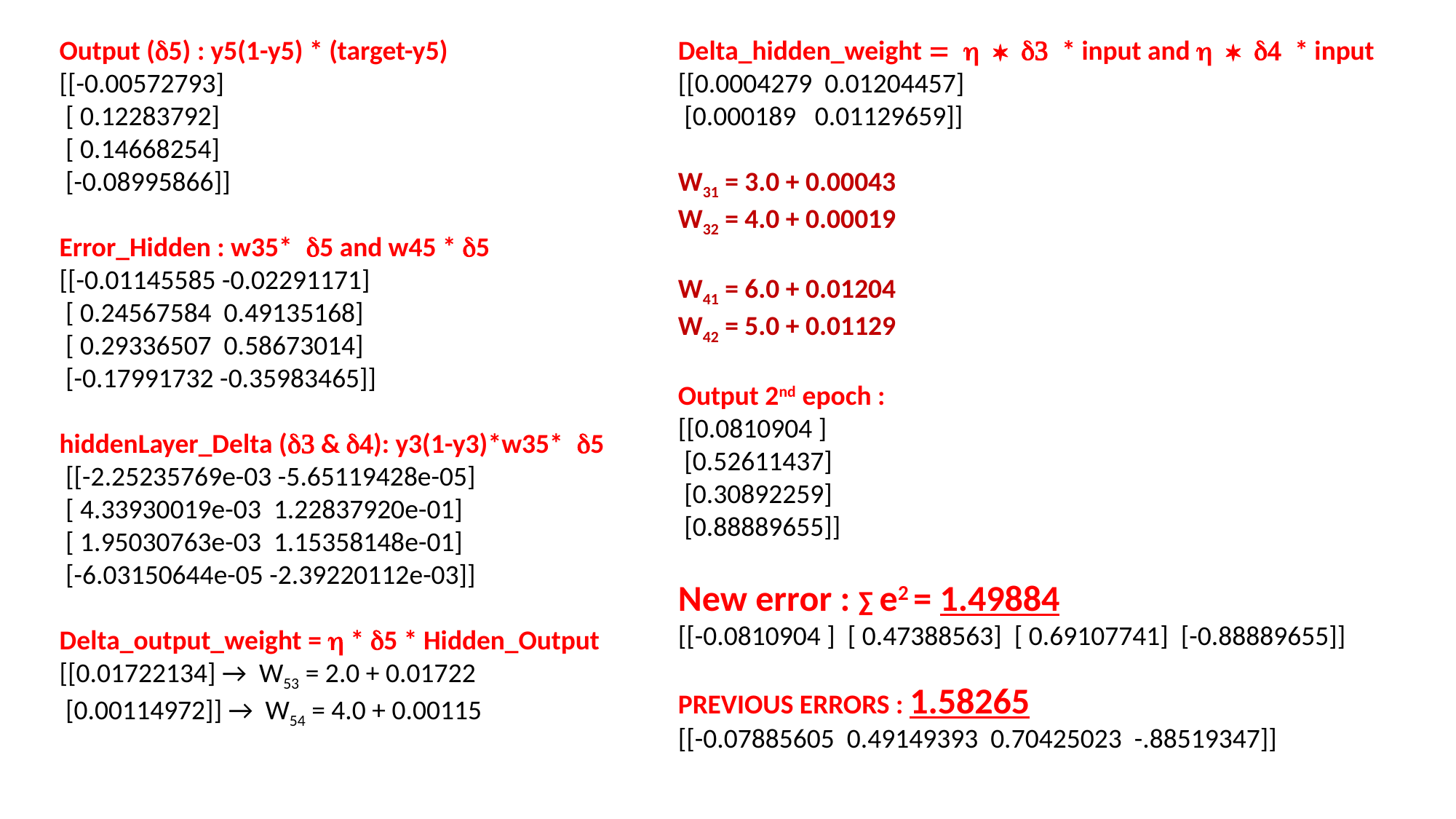

Output (δ5) : y5(1-y5) * (target-y5)
[[-0.00572793]
 [ 0.12283792]
 [ 0.14668254]
 [-0.08995866]]

Error_Hidden : w35* δ5 and w45 * δ5
[[-0.01145585 -0.02291171]
 [ 0.24567584  0.49135168]
 [ 0.29336507  0.58673014]
 [-0.17991732 -0.35983465]]

hiddenLayer_Delta (δ3 & δ4): y3(1-y3)*w35* δ5
 [[-2.25235769e-03 -5.65119428e-05]
 [ 4.33930019e-03  1.22837920e-01]
 [ 1.95030763e-03  1.15358148e-01]
 [-6.03150644e-05 -2.39220112e-03]]

Delta_output_weight = η * δ5 * Hidden_Output
[[0.01722134] →  W53 = 2.0 + 0.01722
 [0.00114972]] →  W54 = 4.0 + 0.00115
Delta_hidden_weight = η ∗ δ3 * input and η ∗ δ4 * input
[[0.0004279  0.01204457]
 [0.000189   0.01129659]]

W31 = 3.0 + 0.00043
W32 = 4.0 + 0.00019

W41 = 6.0 + 0.01204
W42 = 5.0 + 0.01129

Output 2nd epoch :
[[0.0810904 ]
 [0.52611437]
 [0.30892259]
 [0.88889655]]

New error : ∑ e2 = 1.49884
[[-0.0810904 ]  [ 0.47388563]  [ 0.69107741]  [-0.88889655]]
PREVIOUS ERRORS : 1.58265
[[-0.07885605  0.49149393  0.70425023  -.88519347]]